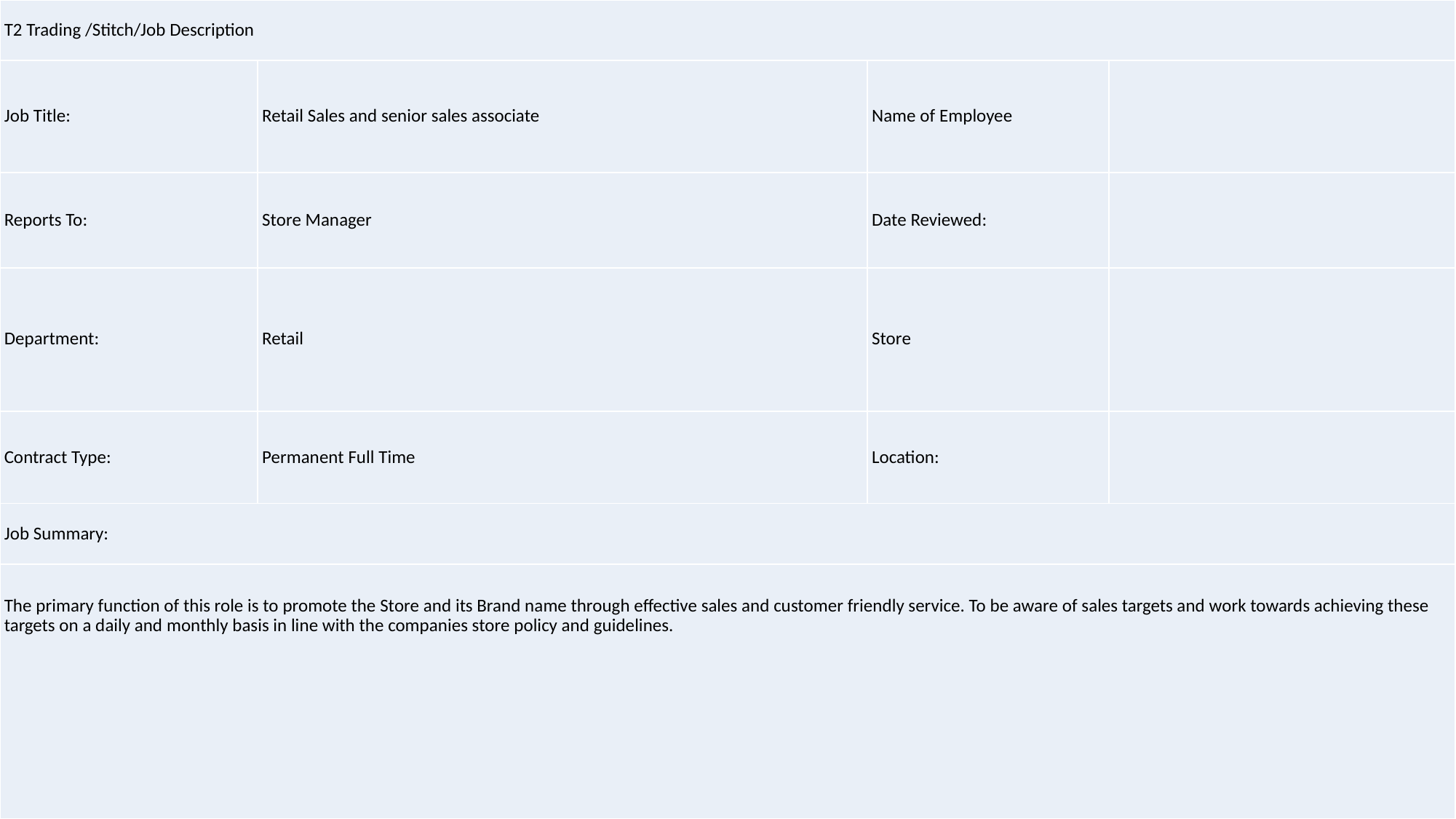

| T2 Trading /Stitch/Job Description |  |  |  |
| --- | --- | --- | --- |
| Job Title: | Retail Sales and senior sales associate | Name of Employee |  |
| Reports To: | Store Manager | Date Reviewed: |  |
| Department: | Retail | Store |  |
| Contract Type: | Permanent Full Time | Location: |  |
| Job Summary: |  |  |  |
| The primary function of this role is to promote the Store and its Brand name through effective sales and customer friendly service. To be aware of sales targets and work towards achieving these targets on a daily and monthly basis in line with the companies store policy and guidelines. |  |  |  |